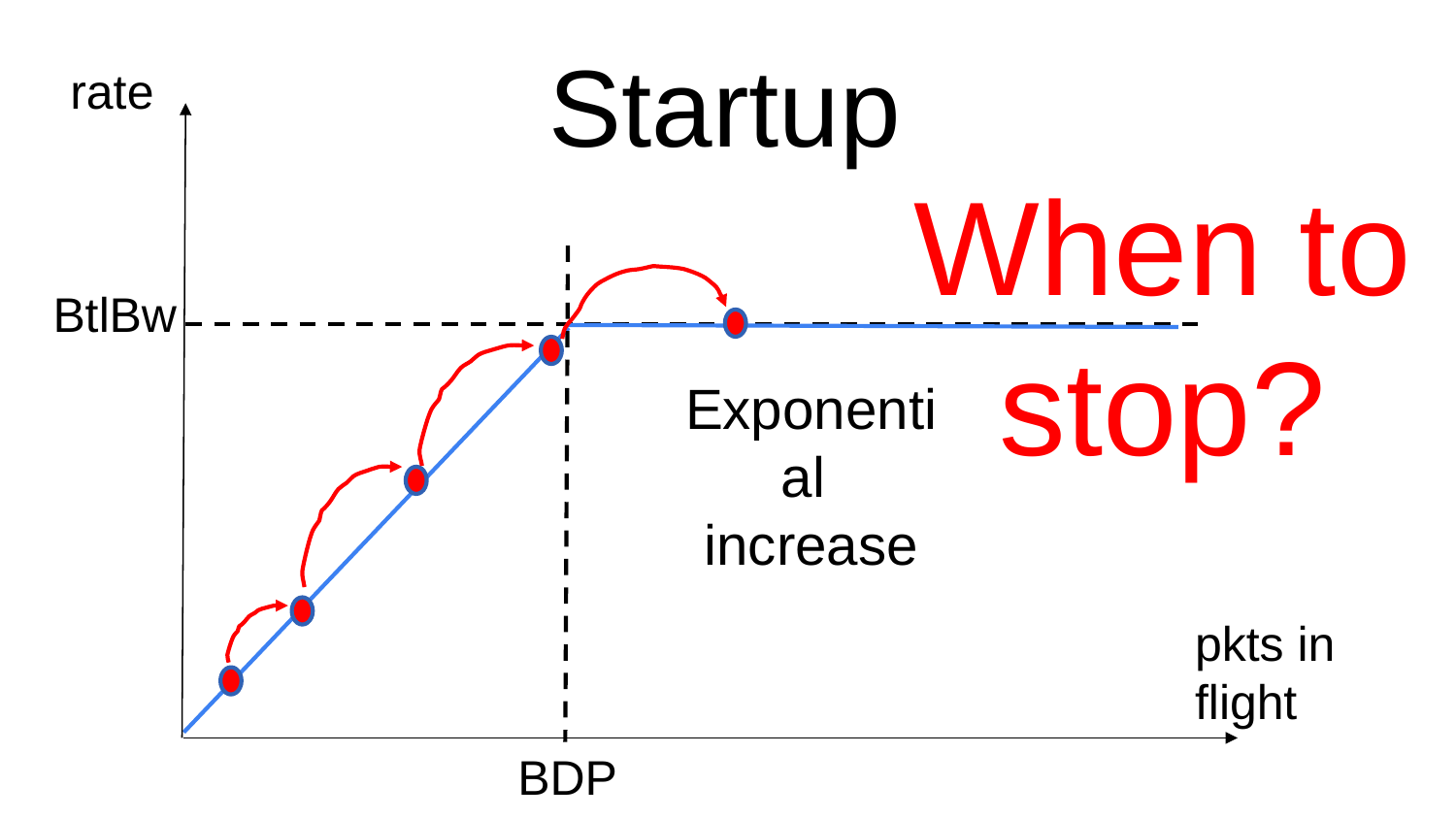

Startup
rate
When to stop?

BtlBw

Exponential
increase

pkts in
flight

BDP